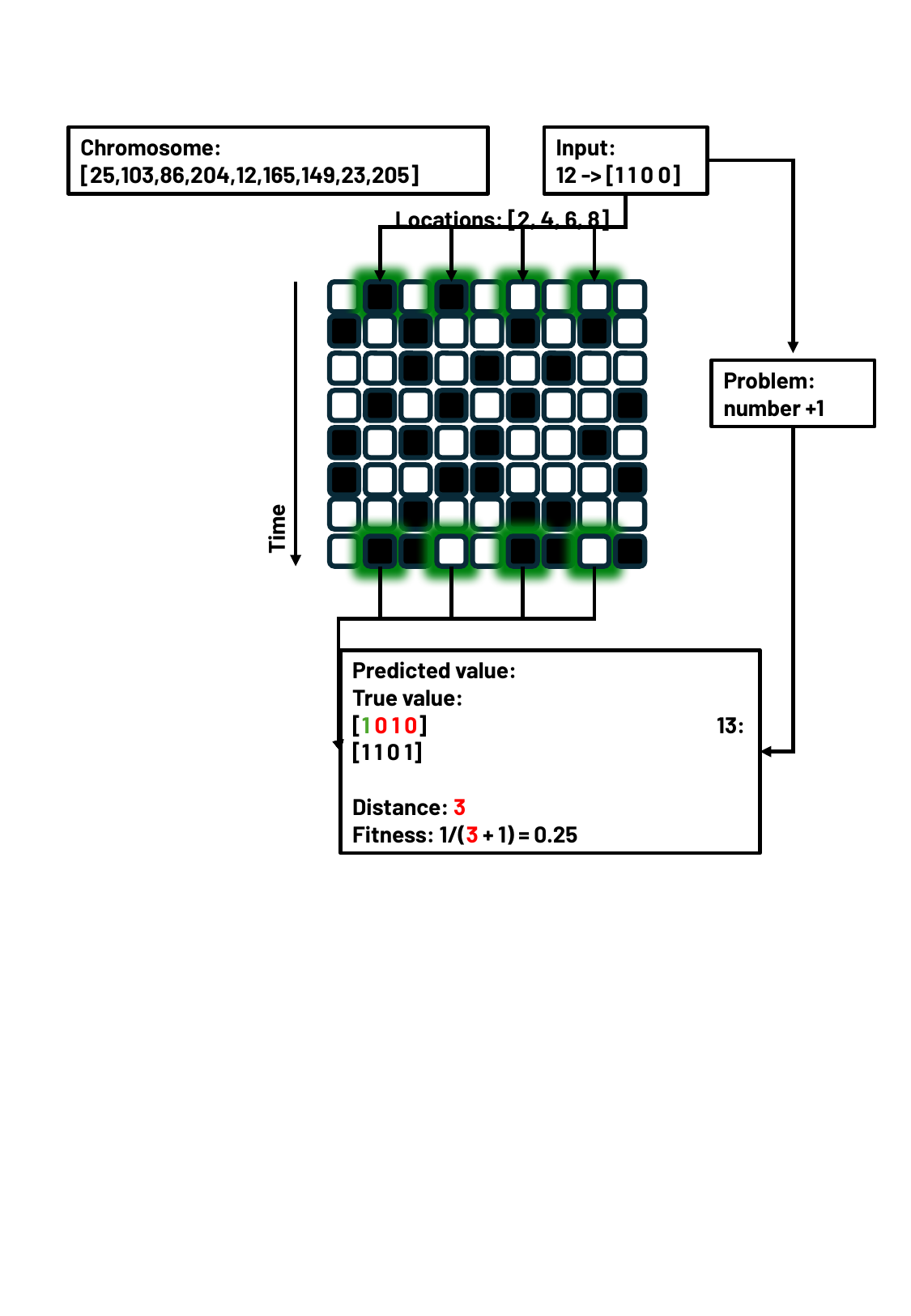

Input:
12 -> [1 1 0 0]
Chromosome:
[25,103,86,204,12,165,149,23,205]
Locations: [2, 4, 6, 8]

Problem:
number +1
Time
Predicted value:		True value:
[1 0 1 0]			13: [1 1 0 1]

Distance: 3
Fitness: 1/(3 + 1) = 0.25